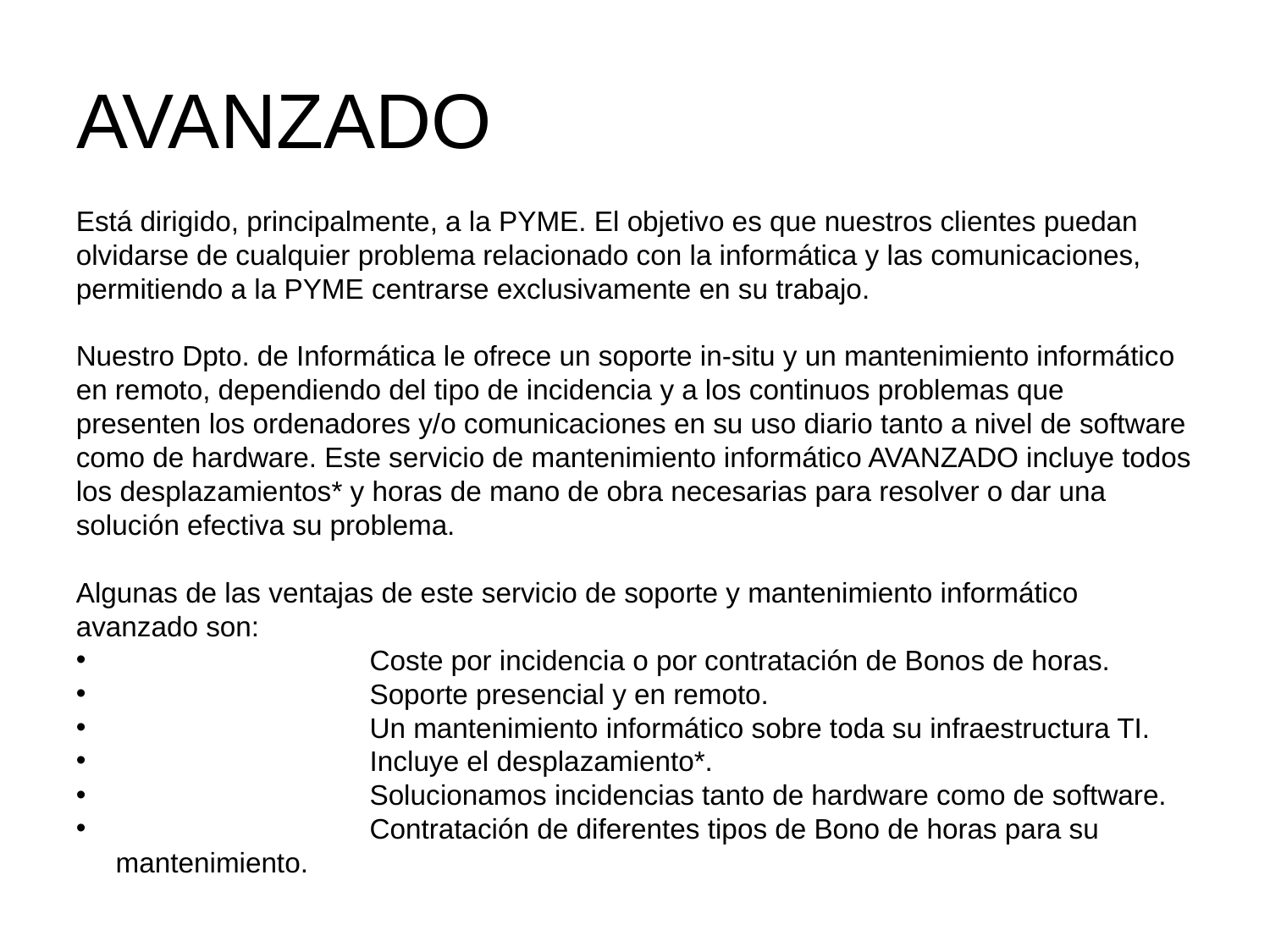

# AVANZADO
Está dirigido, principalmente, a la PYME. El objetivo es que nuestros clientes puedan olvidarse de cualquier problema relacionado con la informática y las comunicaciones, permitiendo a la PYME centrarse exclusivamente en su trabajo.

Nuestro Dpto. de Informática le ofrece un soporte in-situ y un mantenimiento informático en remoto, dependiendo del tipo de incidencia y a los continuos problemas que presenten los ordenadores y/o comunicaciones en su uso diario tanto a nivel de software como de hardware. Este servicio de mantenimiento informático AVANZADO incluye todos los desplazamientos* y horas de mano de obra necesarias para resolver o dar una solución efectiva su problema.

Algunas de las ventajas de este servicio de soporte y mantenimiento informático avanzado son:
		Coste por incidencia o por contratación de Bonos de horas.
		Soporte presencial y en remoto.
		Un mantenimiento informático sobre toda su infraestructura TI.
		Incluye el desplazamiento*.
		Solucionamos incidencias tanto de hardware como de software.
		Contratación de diferentes tipos de Bono de horas para su mantenimiento.